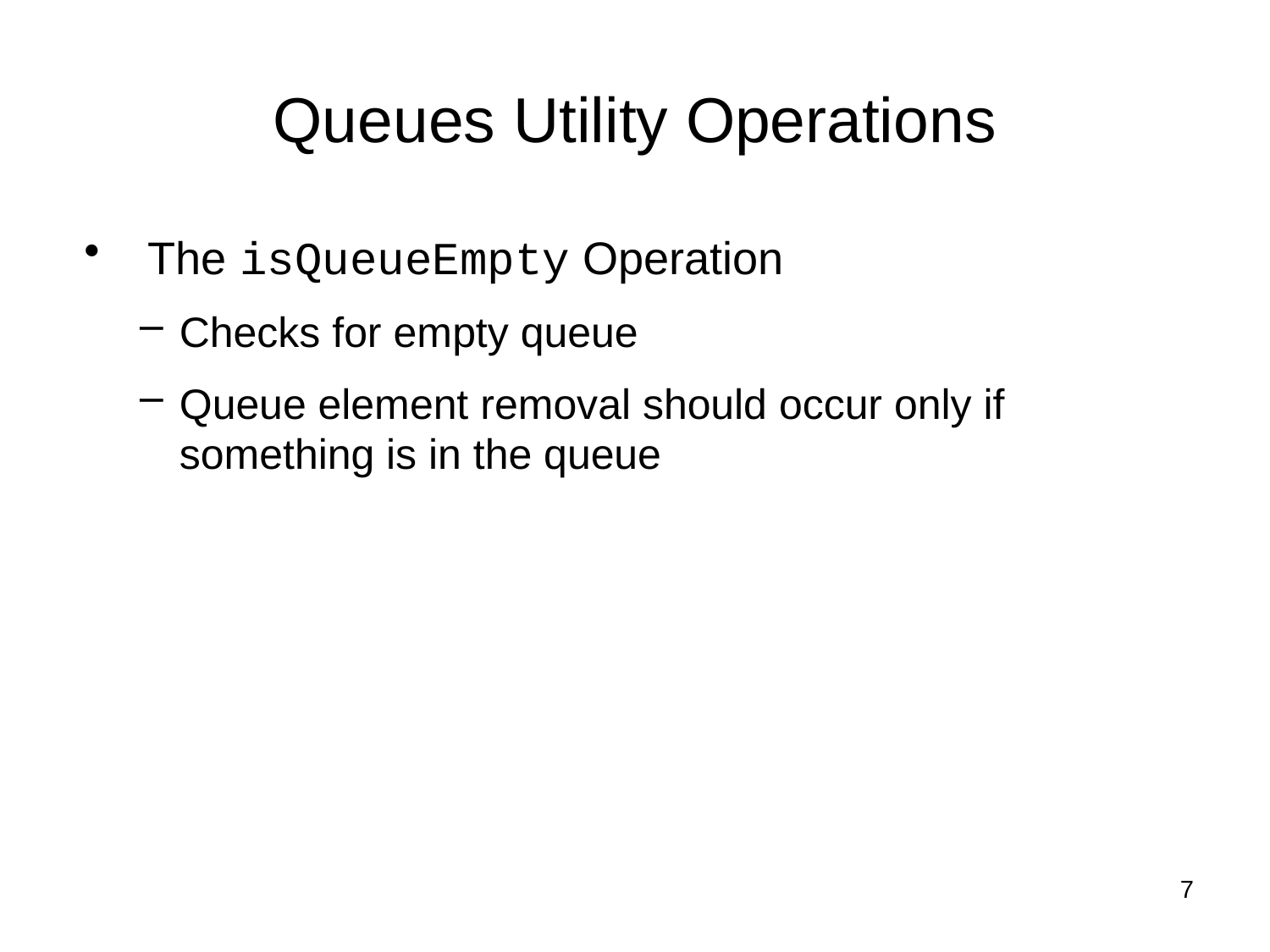

# Queues Utility Operations
The isQueueEmpty Operation
Checks for empty queue
Queue element removal should occur only if something is in the queue
7